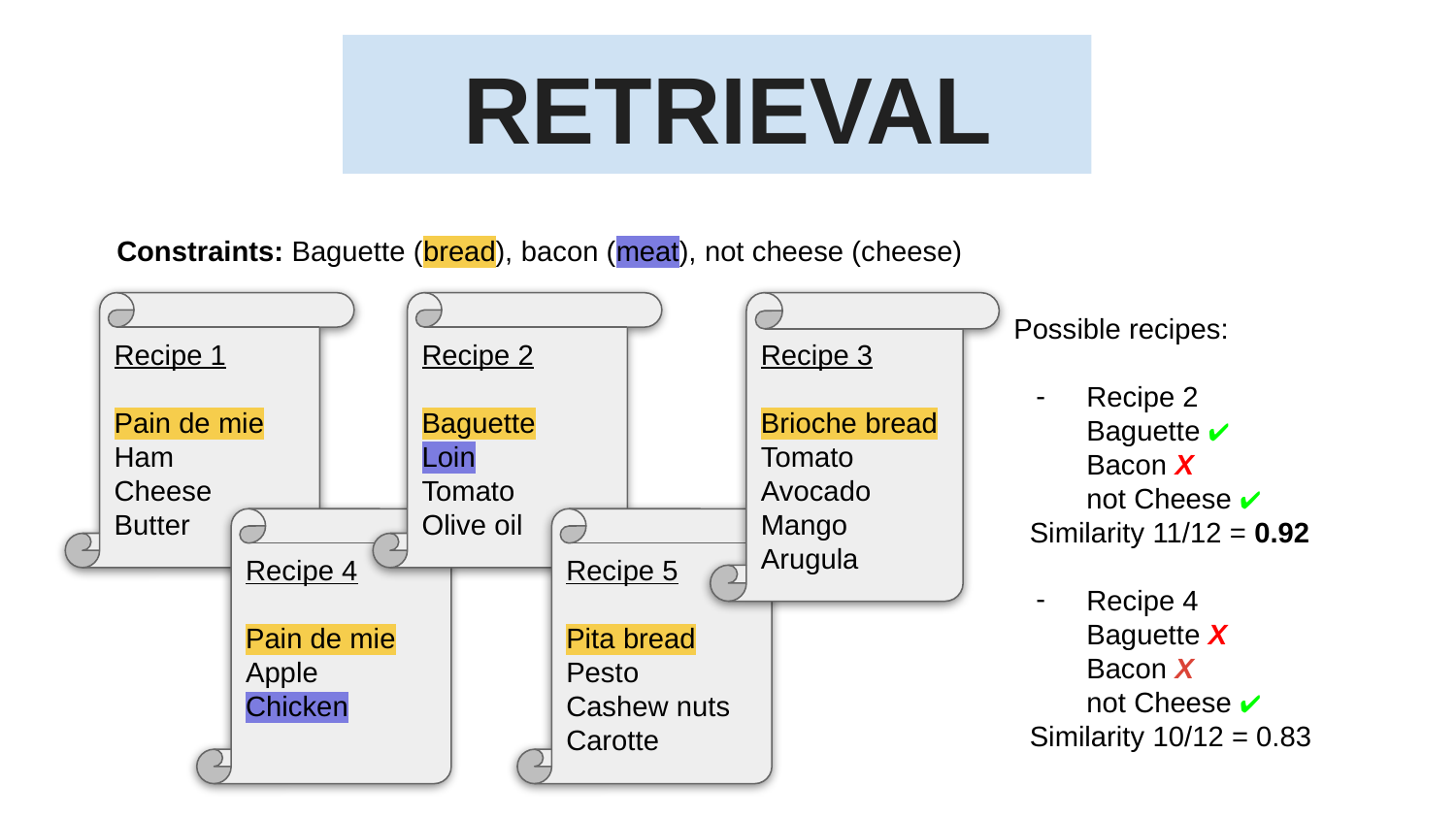

# RETRIEVAL

Constraints: Baguette (bread), bacon (meat), not cheese (cheese)

Recipe 1

Pain de mie
Ham
Cheese
Butter
Recipe 2

Baguette
Loin
Tomato
Olive oil
Recipe 3

Brioche bread
Tomato
Avocado
Mango
Arugula
Possible recipes:

Recipe 2
Baguette ✔
Bacon X
not Cheese ✔
  Similarity 11/12 = 0.92

Recipe 4
Baguette X
Bacon X
not Cheese ✔
  Similarity 10/12 = 0.83
Recipe 4

Pain de mie
Apple
Chicken

Recipe 5

Pita bread
Pesto
Cashew nuts
Carotte